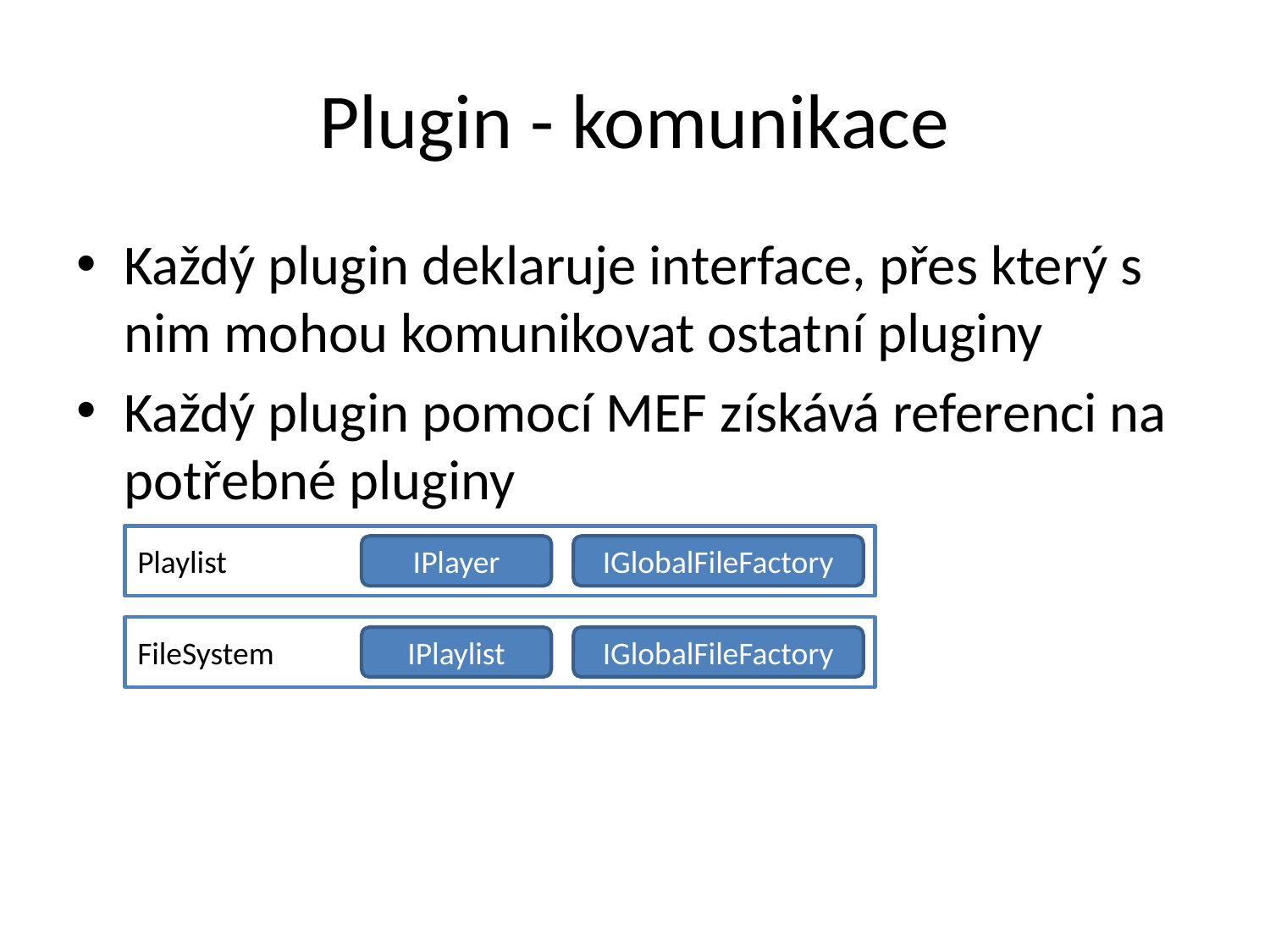

# Plugin - komunikace
Každý plugin deklaruje interface, přes který s nim mohou komunikovat ostatní pluginy
Každý plugin pomocí MEF získává referenci na potřebné pluginy
Playlist
IPlayer
IGlobalFileFactory
FileSystem
IPlaylist
IGlobalFileFactory